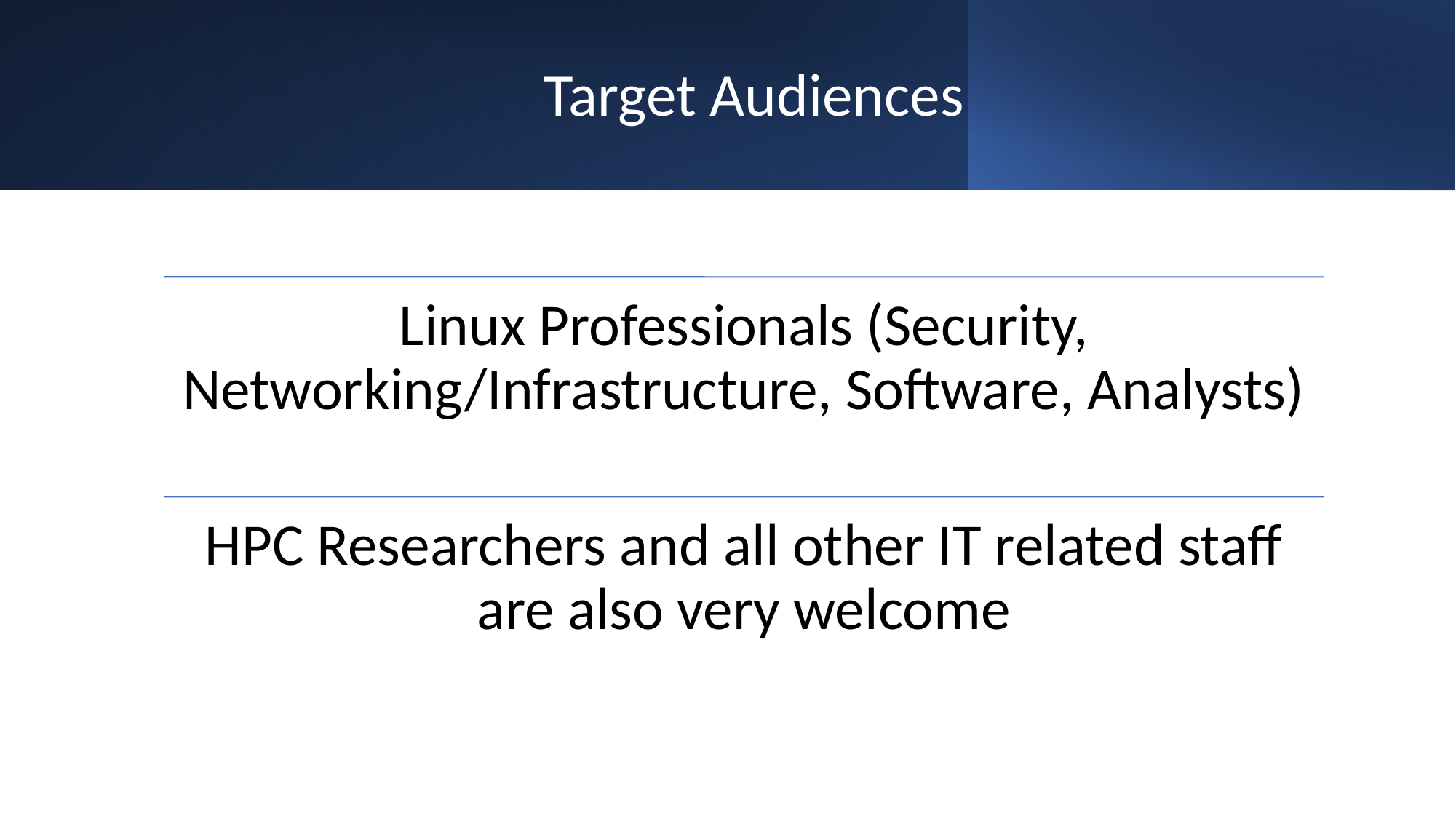

# Target Audiences
Linux Professionals (Security, Networking/Infrastructure, Software, Analysts)
HPC Researchers and all other IT related staff are also very welcome